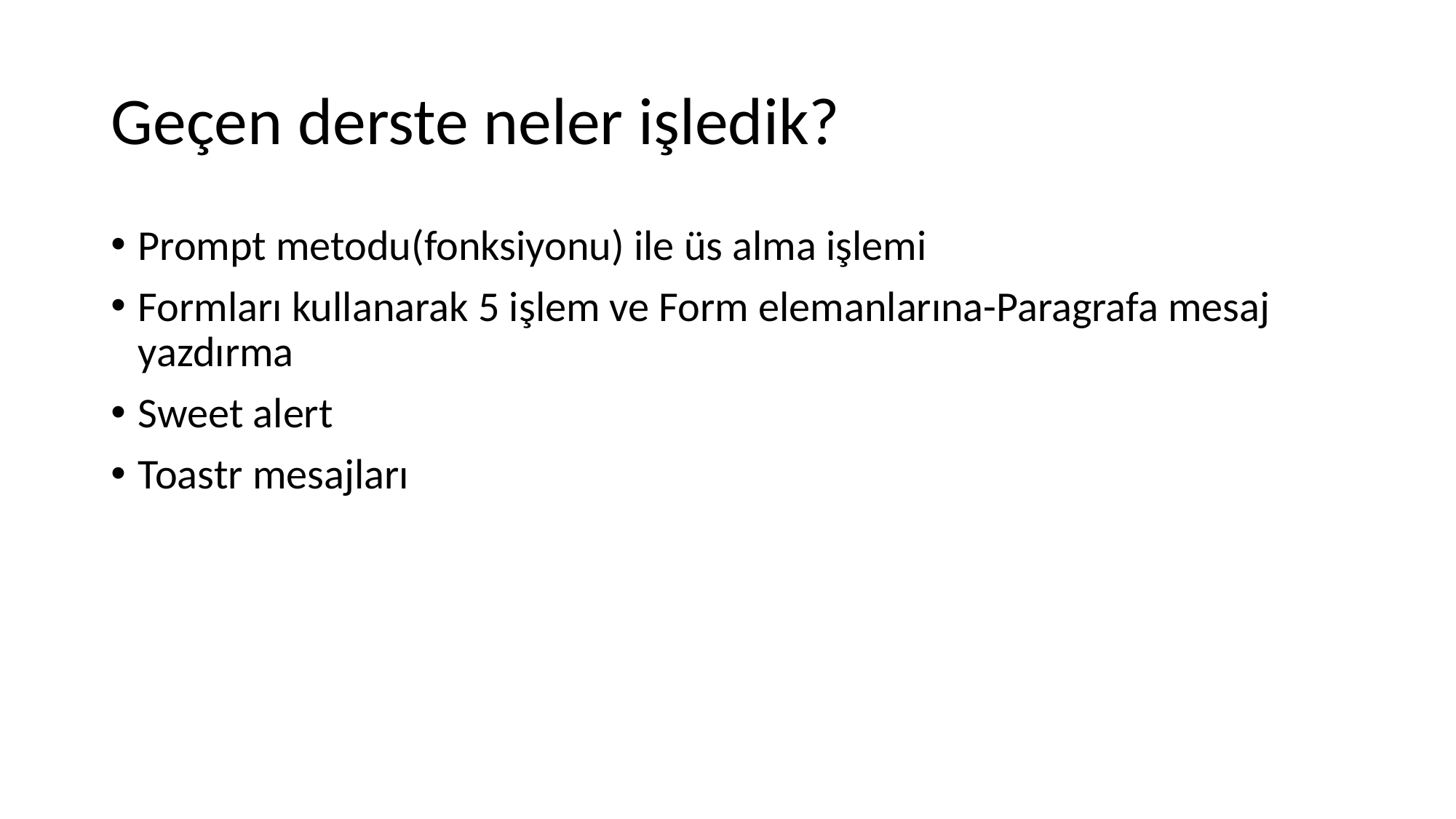

# Geçen derste neler işledik?
Prompt metodu(fonksiyonu) ile üs alma işlemi
Formları kullanarak 5 işlem ve Form elemanlarına-Paragrafa mesaj yazdırma
Sweet alert
Toastr mesajları